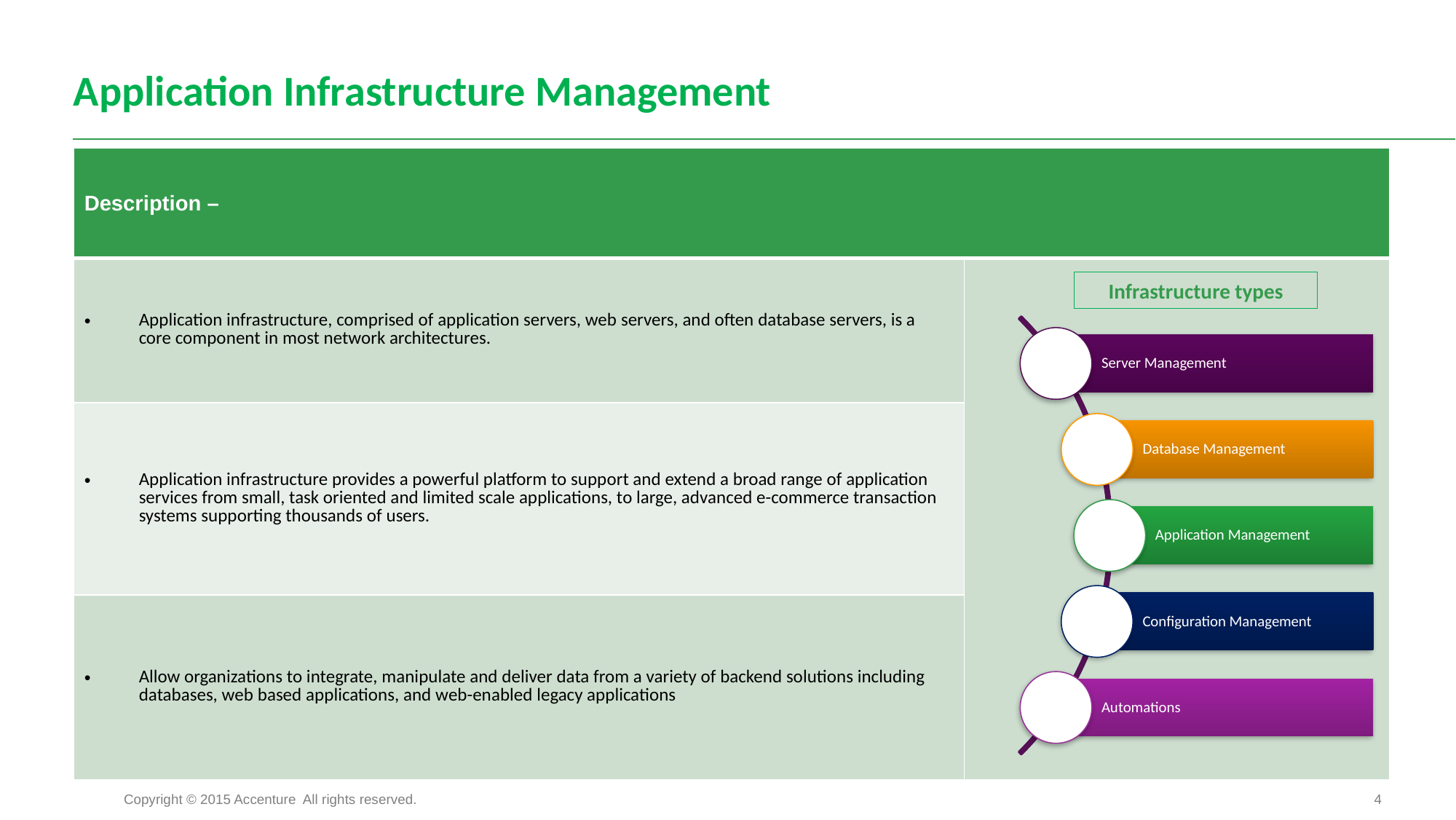

# Application Infrastructure Management
| Description – |  |
| --- | --- |
| Application infrastructure, comprised of application servers, web servers, and often database servers, is a core component in most network architectures. |  |
| Application infrastructure provides a powerful platform to support and extend a broad range of application services from small, task oriented and limited scale applications, to large, advanced e-commerce transaction systems supporting thousands of users. |  |
| Allow organizations to integrate, manipulate and deliver data from a variety of backend solutions including databases, web based applications, and web-enabled legacy applications |  |
Server Management
Database Management
Application Management
Configuration Management
Automations
Infrastructure types